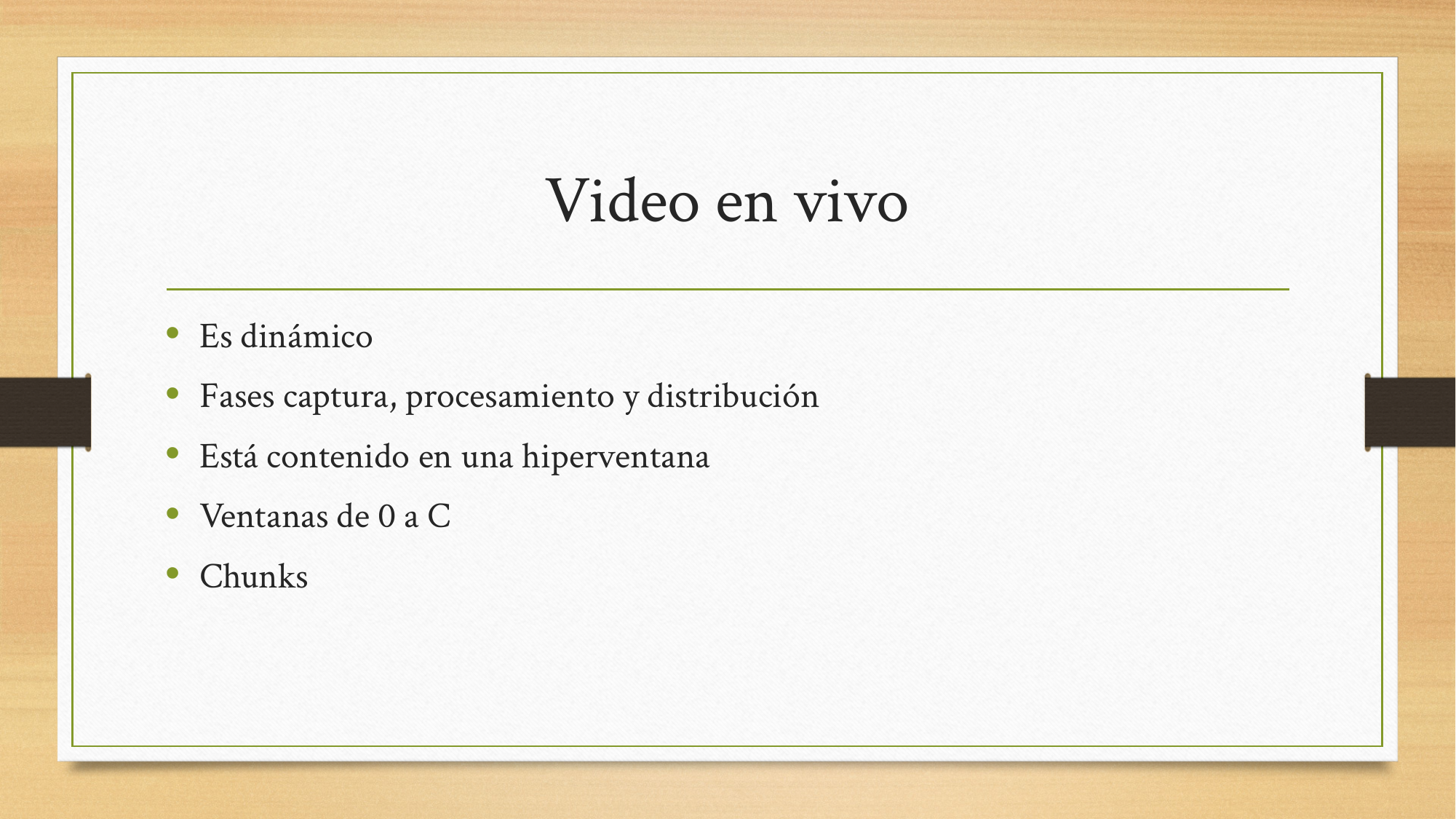

# Video en vivo
Es dinámico
Fases captura, procesamiento y distribución
Está contenido en una hiperventana
Ventanas de 0 a C
Chunks